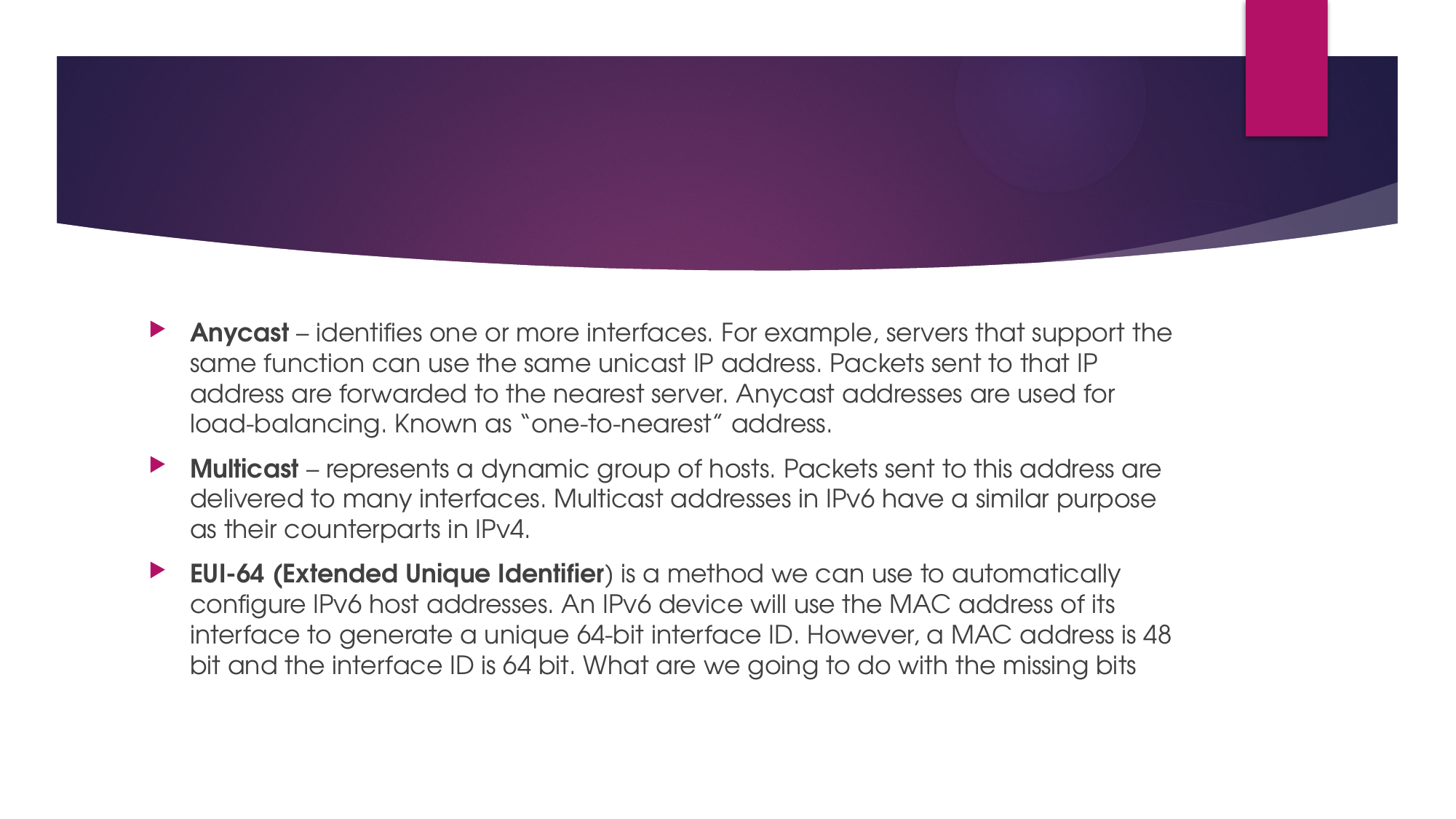

#
Anycast – identifies one or more interfaces. For example, servers that support the same function can use the same unicast IP address. Packets sent to that IP address are forwarded to the nearest server. Anycast addresses are used for load-balancing. Known as “one-to-nearest” address.
Multicast – represents a dynamic group of hosts. Packets sent to this address are delivered to many interfaces. Multicast addresses in IPv6 have a similar purpose as their counterparts in IPv4.
EUI-64 (Extended Unique Identifier) is a method we can use to automatically configure IPv6 host addresses. An IPv6 device will use the MAC address of its interface to generate a unique 64-bit interface ID. However, a MAC address is 48 bit and the interface ID is 64 bit. What are we going to do with the missing bits